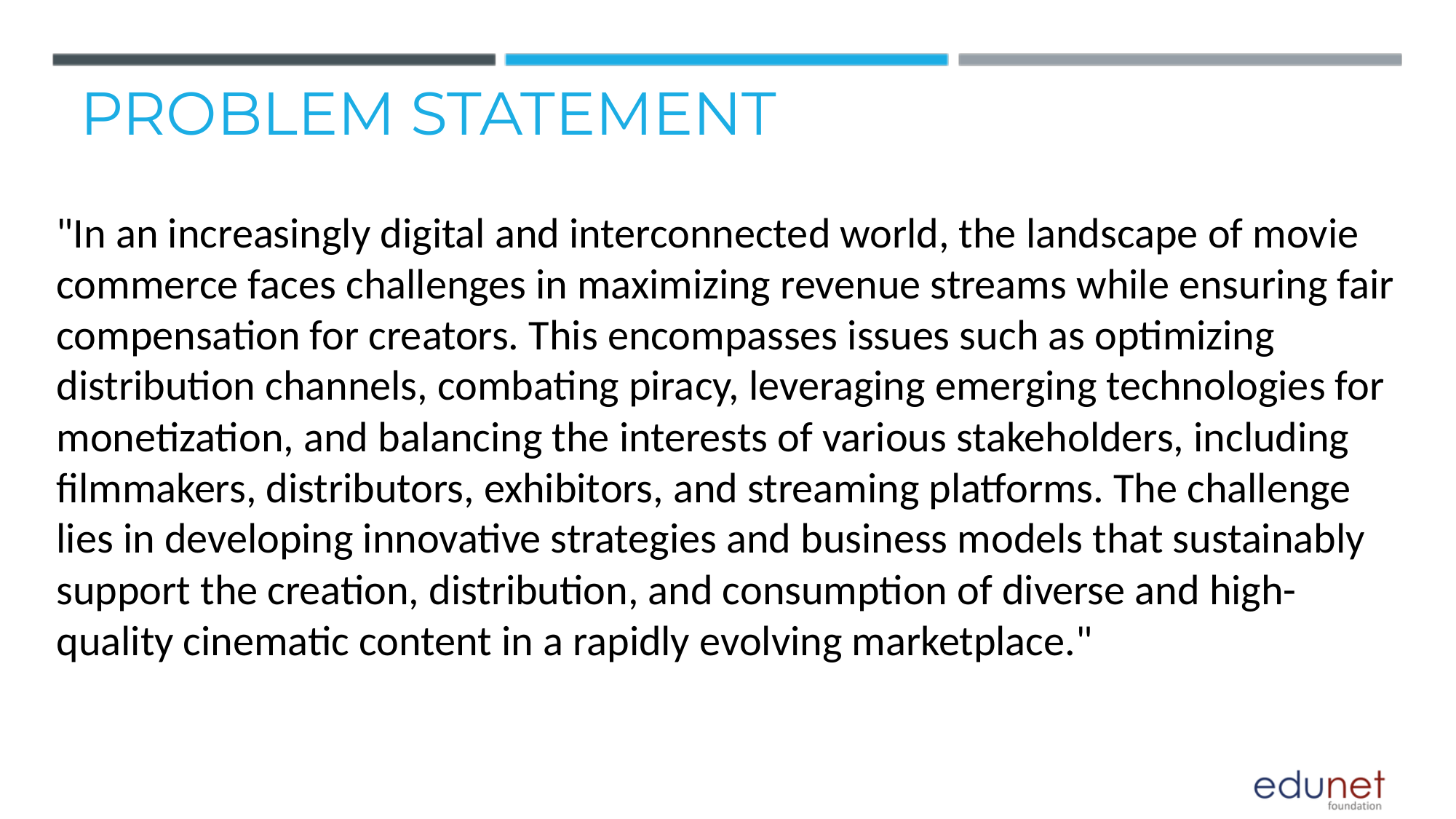

PROBLEM STATEMENT

"In an increasingly digital and interconnected world, the landscape of movie commerce faces challenges in maximizing revenue streams while ensuring fair compensation for creators. This encompasses issues such as optimizing distribution channels, combating piracy, leveraging emerging technologies for monetization, and balancing the interests of various stakeholders, including filmmakers, distributors, exhibitors, and streaming platforms. The challenge lies in developing innovative strategies and business models that sustainably support the creation, distribution, and consumption of diverse and high-quality cinematic content in a rapidly evolving marketplace."